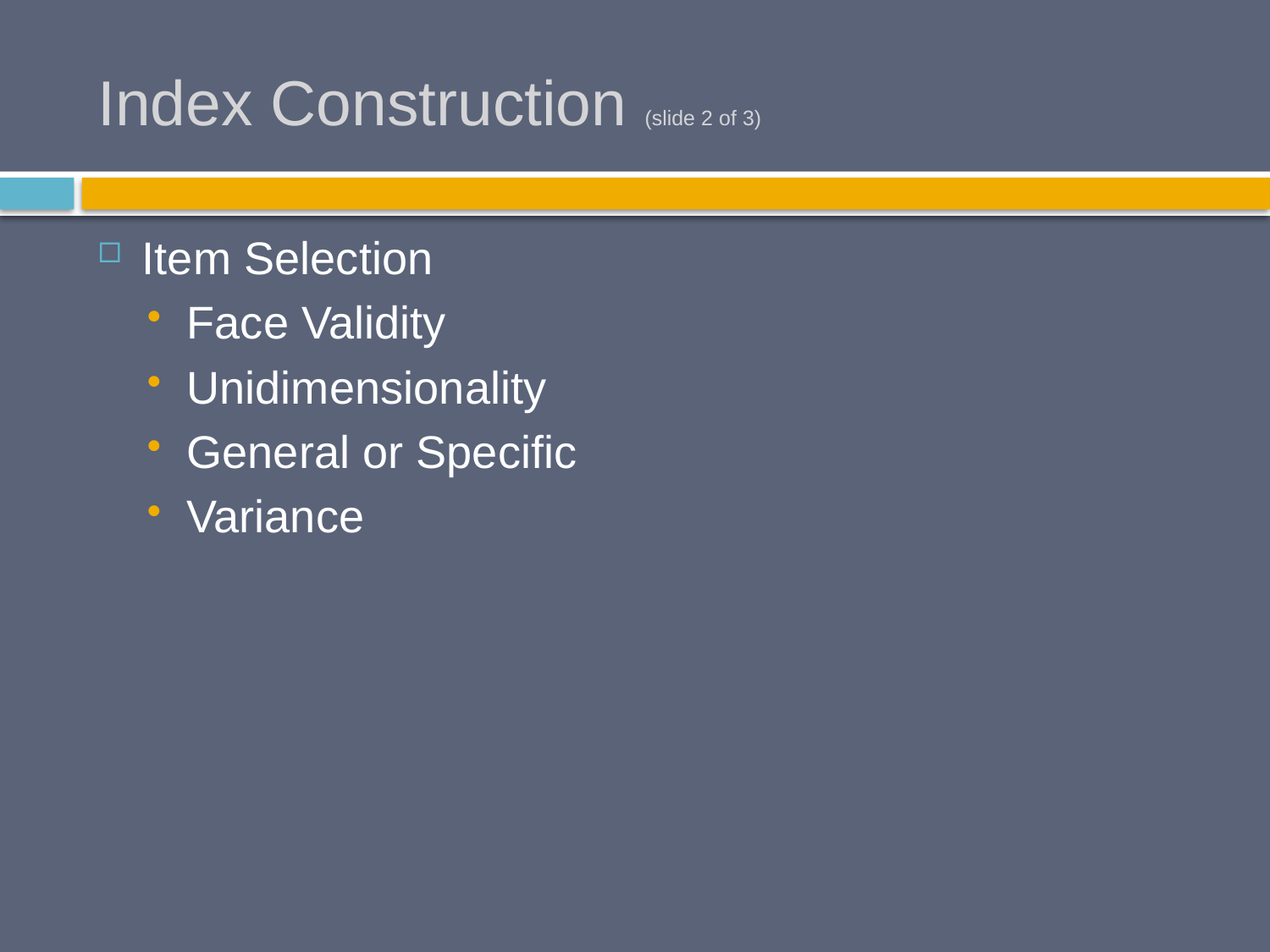

# Index Construction (slide 2 of 3)
Item Selection
Face Validity
Unidimensionality
General or Specific
Variance